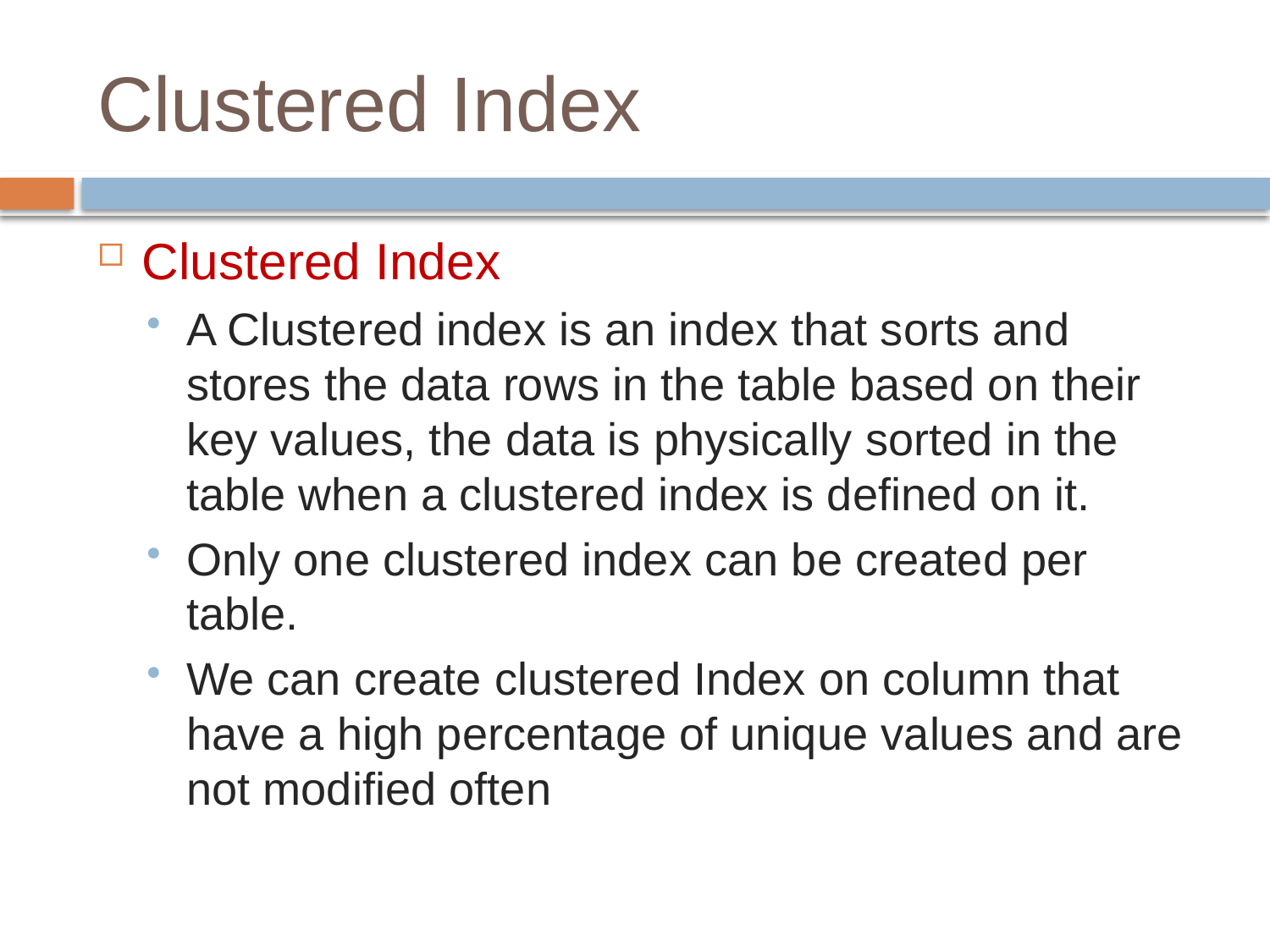

# Clustered Index
Clustered Index
A Clustered index is an index that sorts and stores the data rows in the table based on their key values, the data is physically sorted in the table when a clustered index is defined on it.
Only one clustered index can be created per table.
We can create clustered Index on column that have a high percentage of unique values and are not modified often